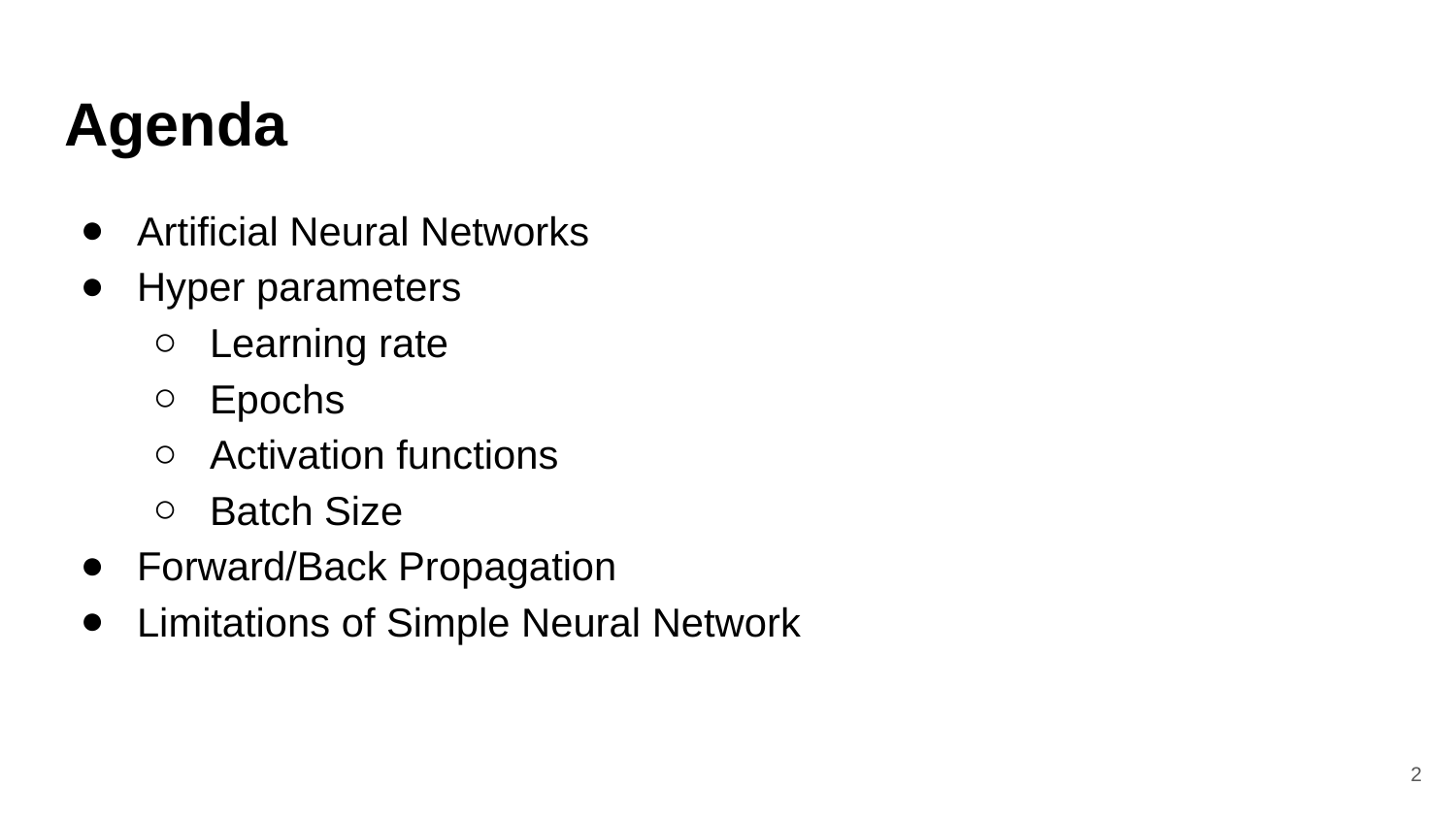

# Agenda
Artificial Neural Networks
Hyper parameters
Learning rate
Epochs
Activation functions
Batch Size
Forward/Back Propagation
Limitations of Simple Neural Network

2